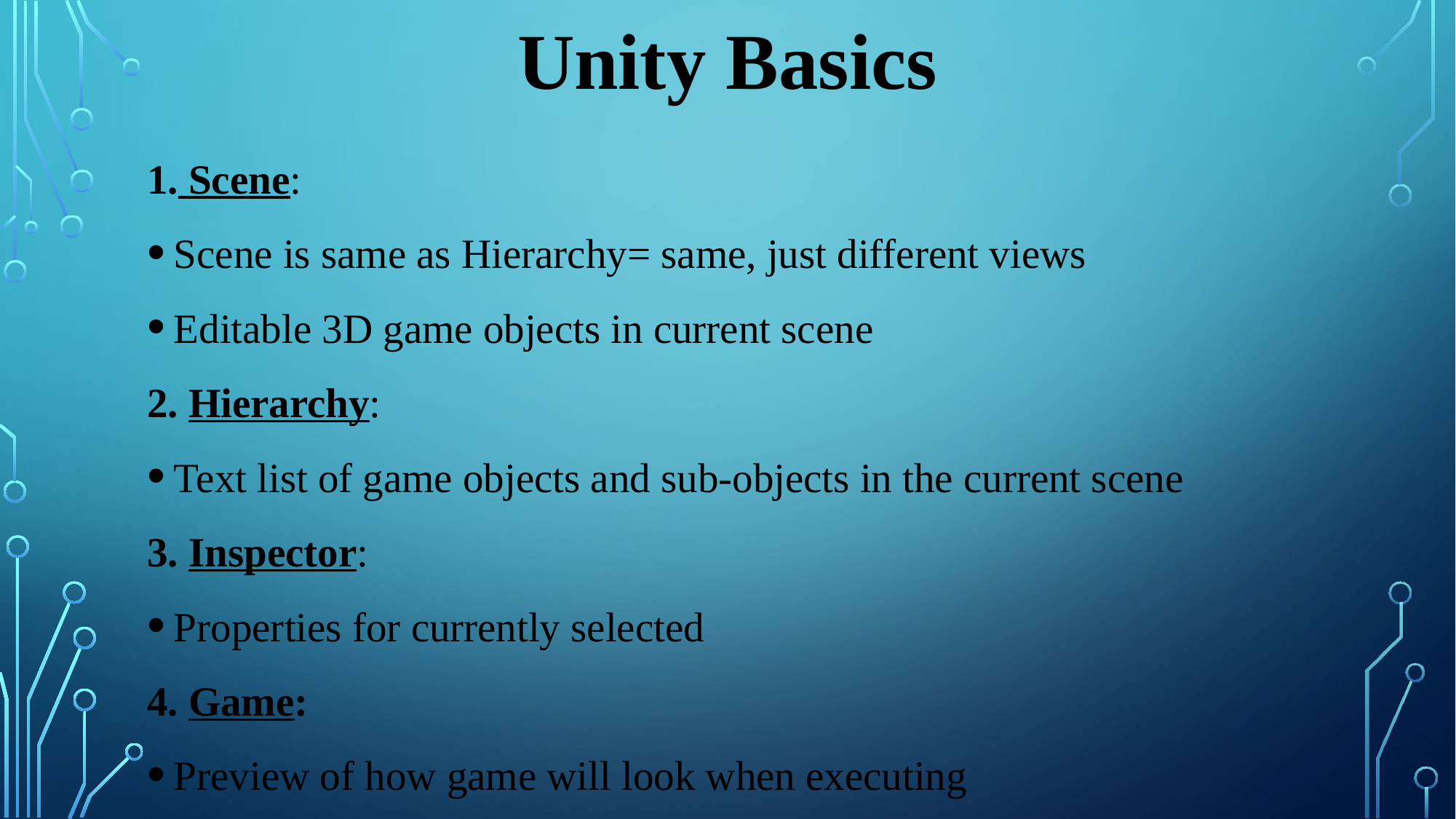

# Unity Basics
1. Scene:
Scene is same as Hierarchy= same, just different views
Editable 3D game objects in current scene
2. Hierarchy:
Text list of game objects and sub-objects in the current scene
3. Inspector:
Properties for currently selected
4. Game:
Preview of how game will look when executing